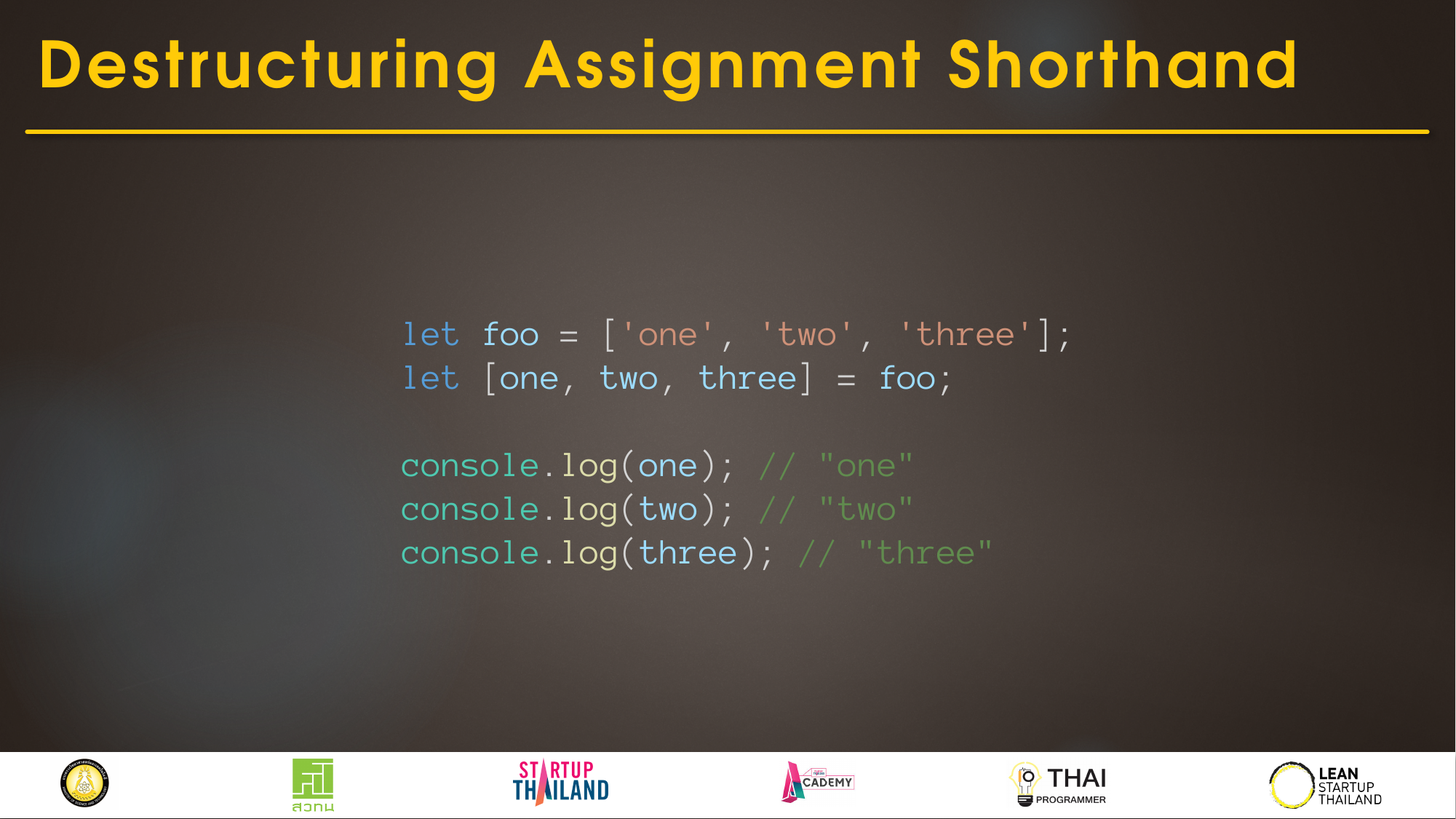

# Destructuring Assignment Shorthand

let foo = ['one', 'two', 'three'];
let [one, two, three] = foo;
console.log(one); // "one"
console.log(two); // "two"
console.log(three); // "three"